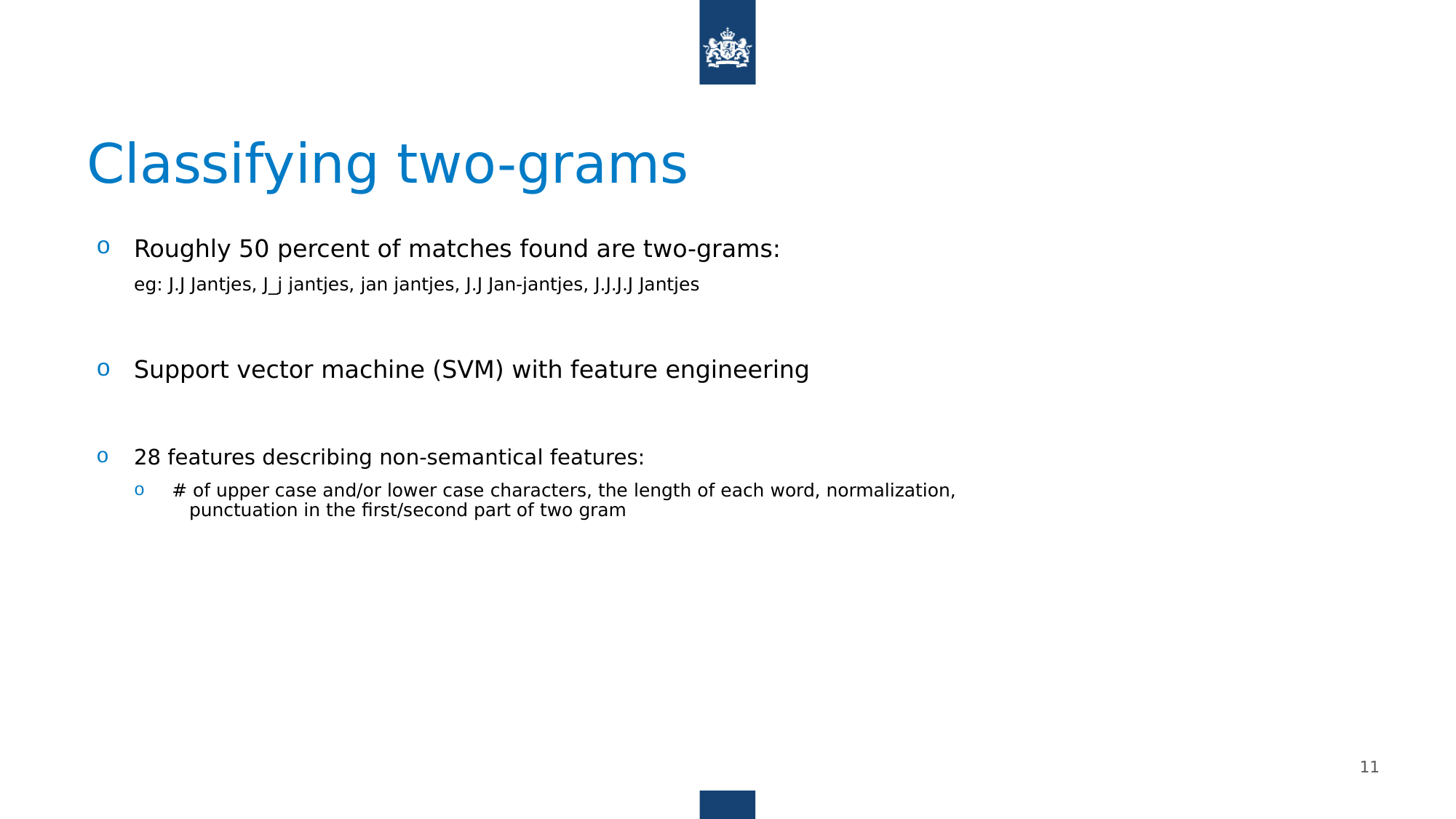

# Classifying two-grams
Roughly 50 percent of matches found are two-grams:
eg: J.J Jantjes, J_j jantjes, jan jantjes, J.J Jan-jantjes, J.J.J.J Jantjes

Support vector machine (SVM) with feature engineering

28 features describing non-semantical features:
# of upper case and/or lower case characters, the length of each word, normalization, punctuation in the first/second part of two gram

11